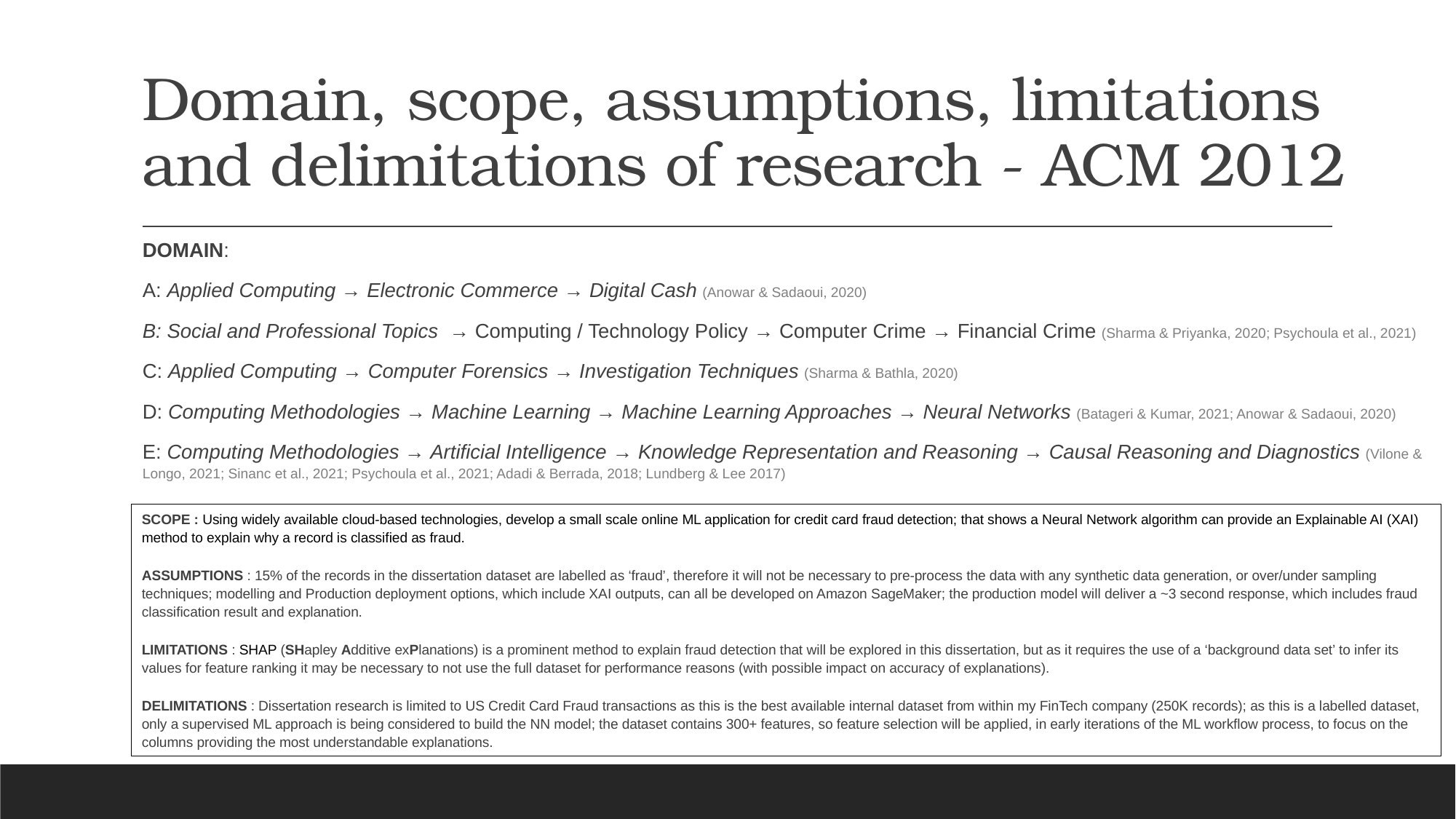

# Domain, scope, assumptions, limitations and delimitations of research - ACM 2012
DOMAIN:
A: Applied Computing → Electronic Commerce → Digital Cash (Anowar & Sadaoui, 2020)
B: Social and Professional Topics  → Computing / Technology Policy → Computer Crime → Financial Crime (Sharma & Priyanka, 2020; Psychoula et al., 2021)
C: Applied Computing → Computer Forensics → Investigation Techniques (Sharma & Bathla, 2020)
D: Computing Methodologies → Machine Learning → Machine Learning Approaches → Neural Networks (Batageri & Kumar, 2021; Anowar & Sadaoui, 2020)
E: Computing Methodologies → Artificial Intelligence → Knowledge Representation and Reasoning → Causal Reasoning and Diagnostics (Vilone & Longo, 2021; Sinanc et al., 2021; Psychoula et al., 2021; Adadi & Berrada, 2018; Lundberg & Lee 2017)
SCOPE : Using widely available cloud-based technologies, develop a small scale online ML application for credit card fraud detection; that shows a Neural Network algorithm can provide an Explainable AI (XAI) method to explain why a record is classified as fraud.
ASSUMPTIONS : 15% of the records in the dissertation dataset are labelled as ‘fraud’, therefore it will not be necessary to pre-process the data with any synthetic data generation, or over/under sampling techniques; modelling and Production deployment options, which include XAI outputs, can all be developed on Amazon SageMaker; the production model will deliver a ~3 second response, which includes fraud classification result and explanation.
LIMITATIONS : SHAP (SHapley Additive exPlanations) is a prominent method to explain fraud detection that will be explored in this dissertation, but as it requires the use of a ‘background data set’ to infer its values for feature ranking it may be necessary to not use the full dataset for performance reasons (with possible impact on accuracy of explanations).
DELIMITATIONS : Dissertation research is limited to US Credit Card Fraud transactions as this is the best available internal dataset from within my FinTech company (250K records); as this is a labelled dataset, only a supervised ML approach is being considered to build the NN model; the dataset contains 300+ features, so feature selection will be applied, in early iterations of the ML workflow process, to focus on the columns providing the most understandable explanations.